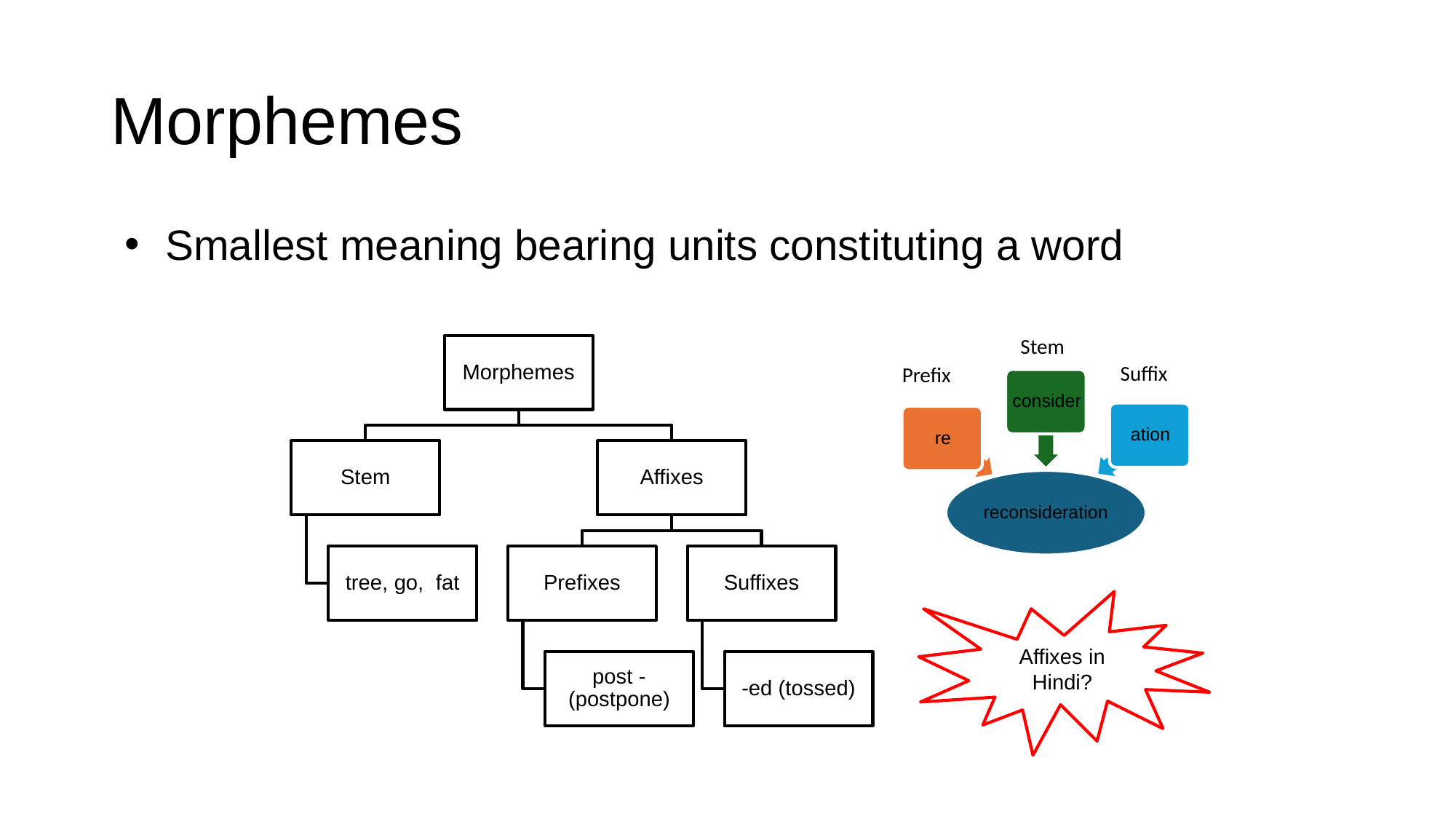

# Morphemes
Smallest meaning bearing units constituting a word

Morphemes
Stem
tree, go,  fat
Affixes
Prefixes
post - (postpone)
Suffixes
-ed (tossed)
Stem
Suffix
Prefix
reconsideration
re
consider
ation
Affixes in Hindi?